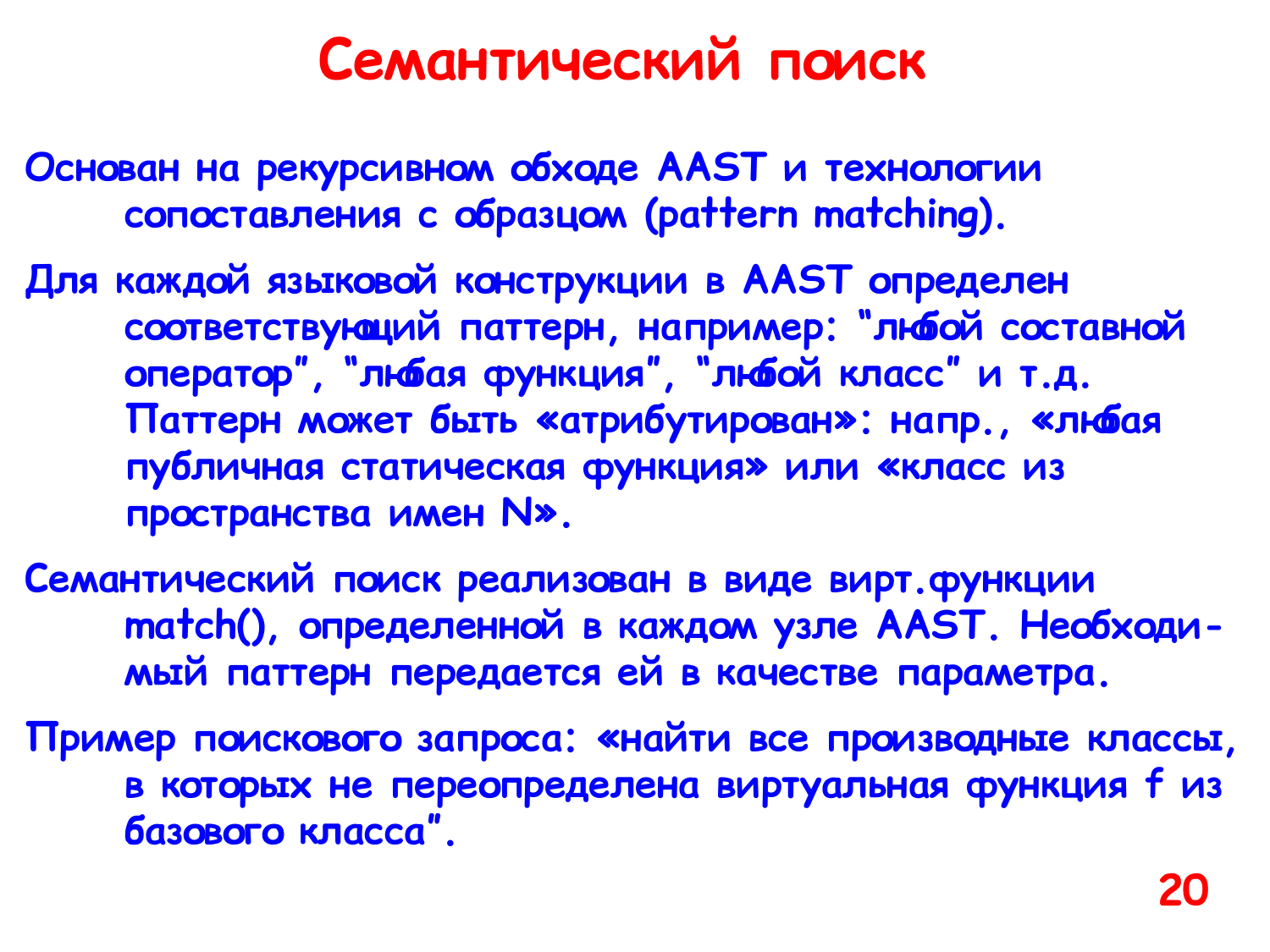

Семантический поиск
Основан на рекурсивном обходе AAST и технологии сопоставления с образцом (pattern matching).
Для каждой языковой конструкции в AAST определен соответствующий паттерн, например: “любой составной оператор”, “любая функция”, “любой класс” и т.д. Паттерн может быть «атрибутирован»: напр., «любая публичная статическая функция» или «класс из пространства имен N».
Семантический поиск реализован в виде вирт.функции match(), определенной в каждом узле AAST. Необходи-мый паттерн передается ей в качестве параметра.
Пример поискового запроса: «найти все производные классы, в которых не переопределена виртуальная функция f из базового класса”.
20